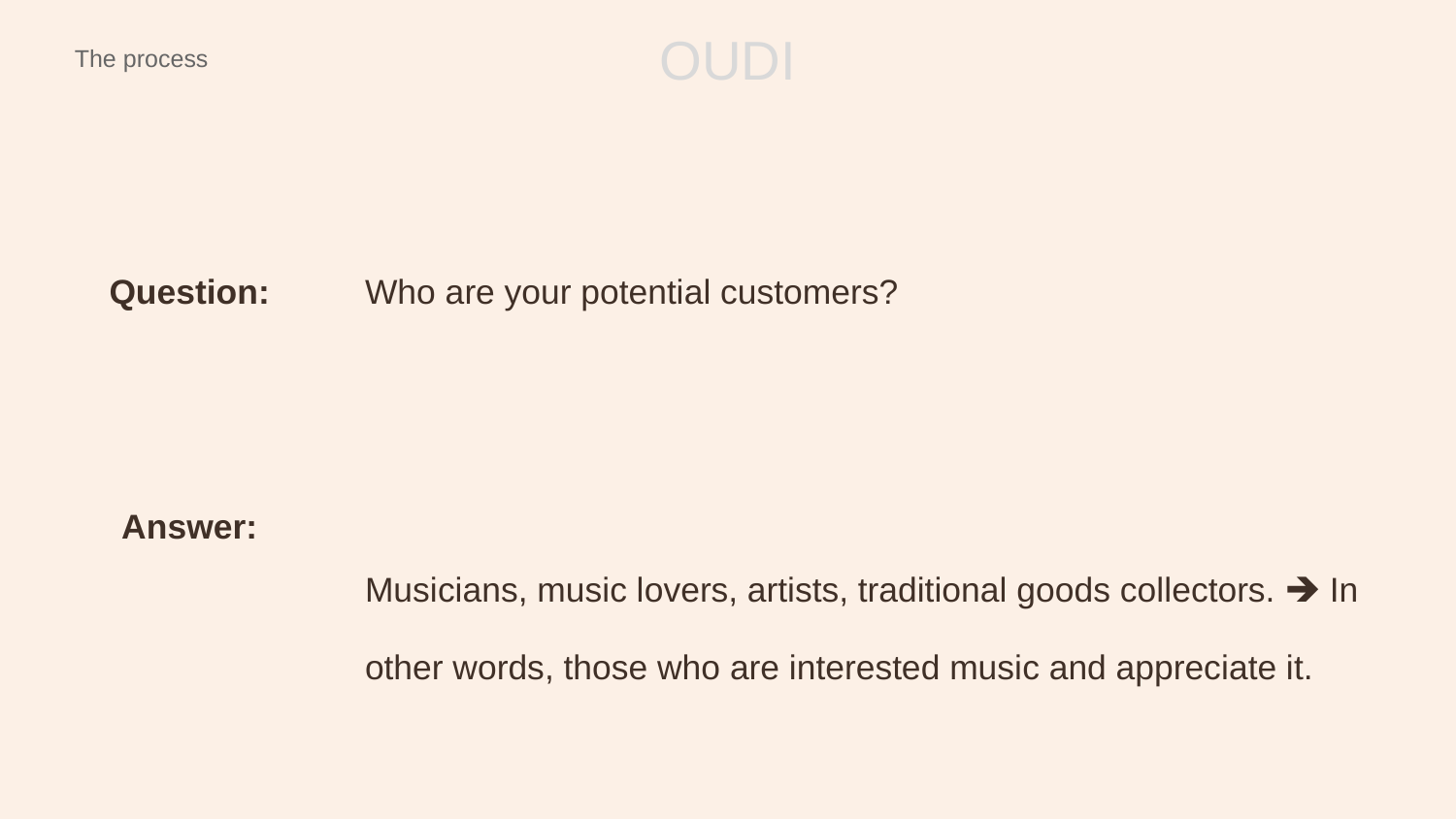

# OUDI
The process
Question:
Who are your potential customers?
Answer:
Musicians, music lovers, artists, traditional goods collectors. 🡺 In other words, those who are interested music and appreciate it.